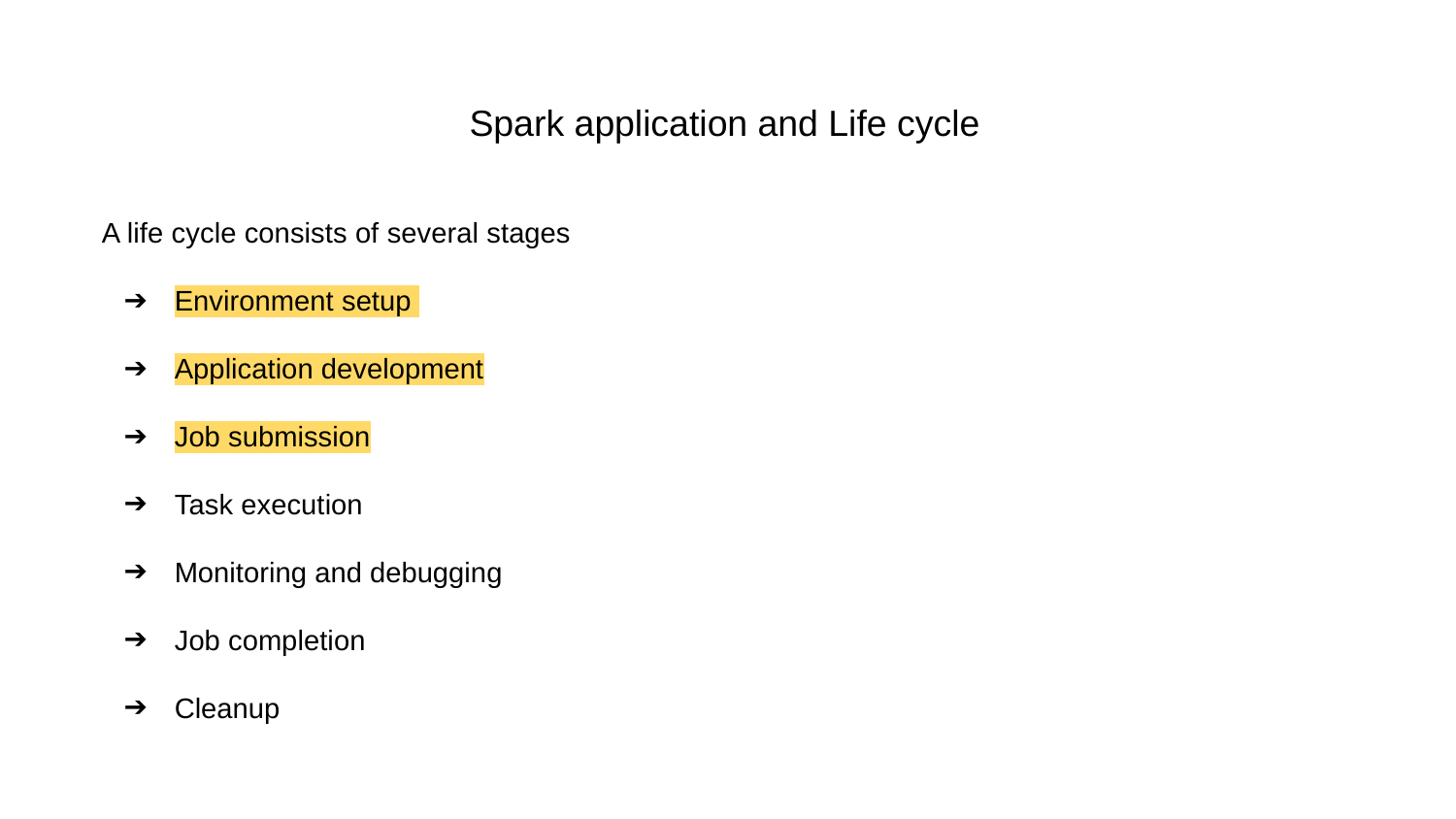

Spark application and Life cycle
A life cycle consists of several stages

Environment setup

Application development

Job submission

Task execution

Monitoring and debugging

Job completion

Cleanup